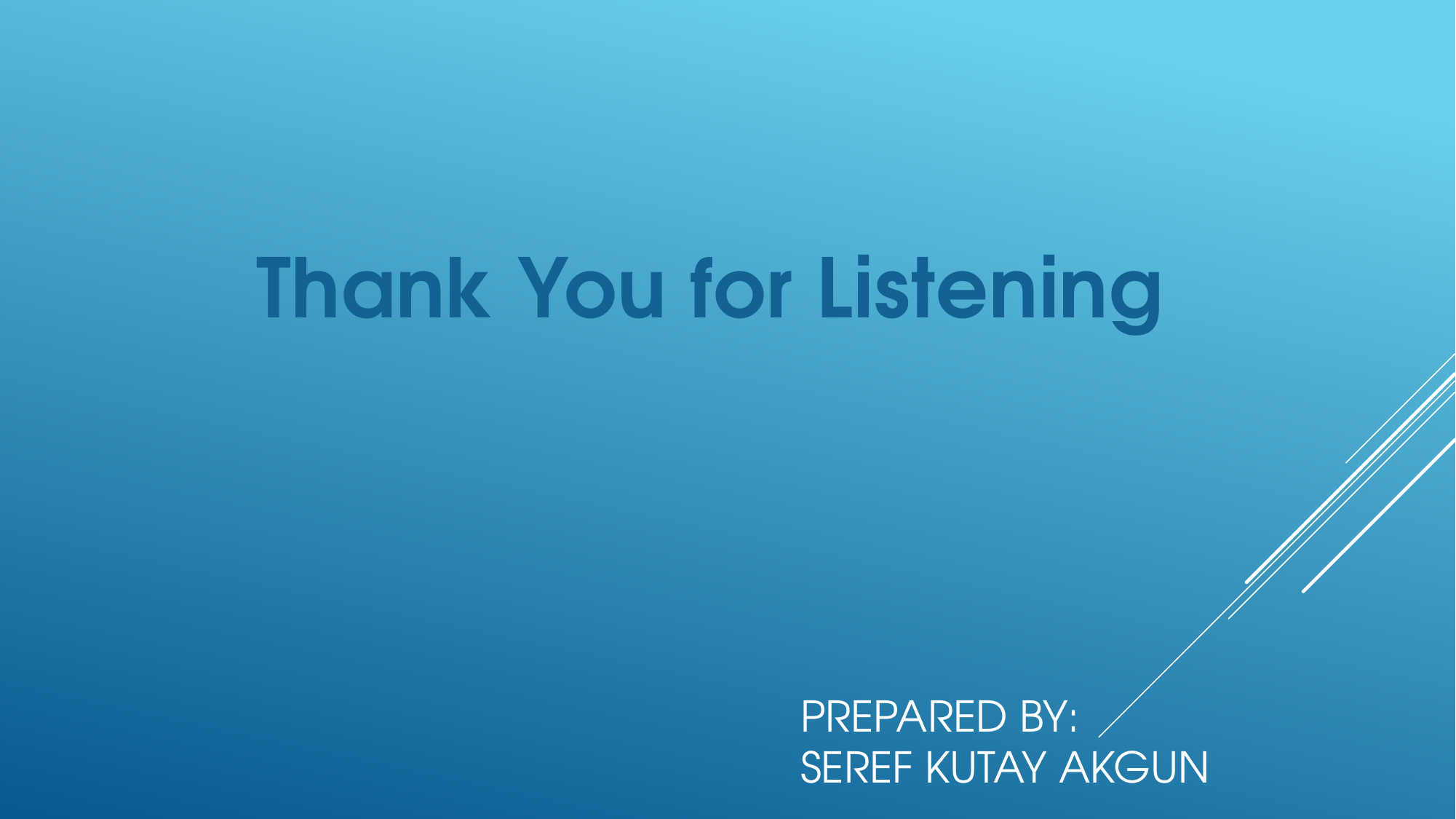

Thank You for Listening
# Prepared BY: Seref Kutay Akgun